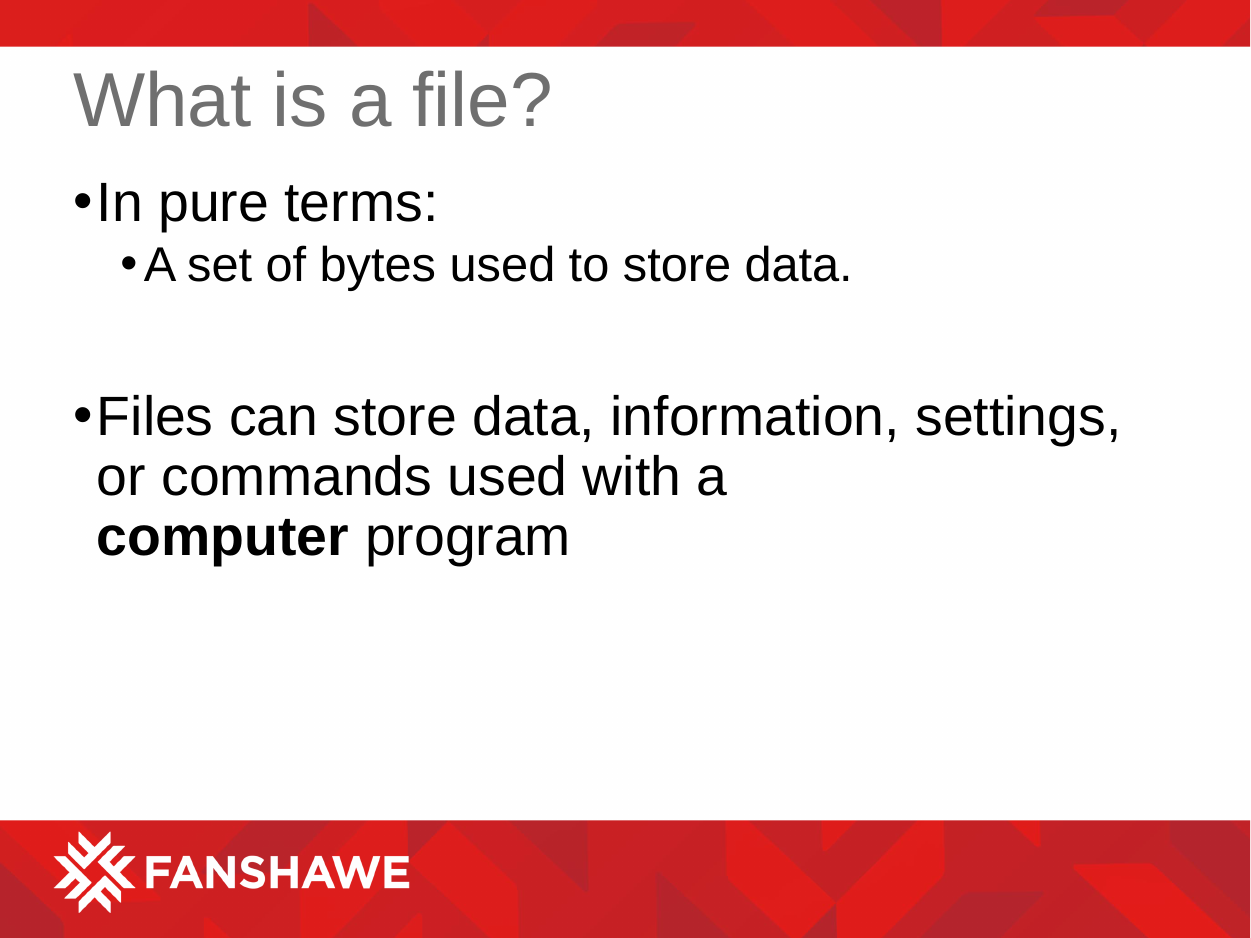

# What is a file?
In pure terms:
A set of bytes used to store data.

Files can store data, information, settings, or commands used with a computer program